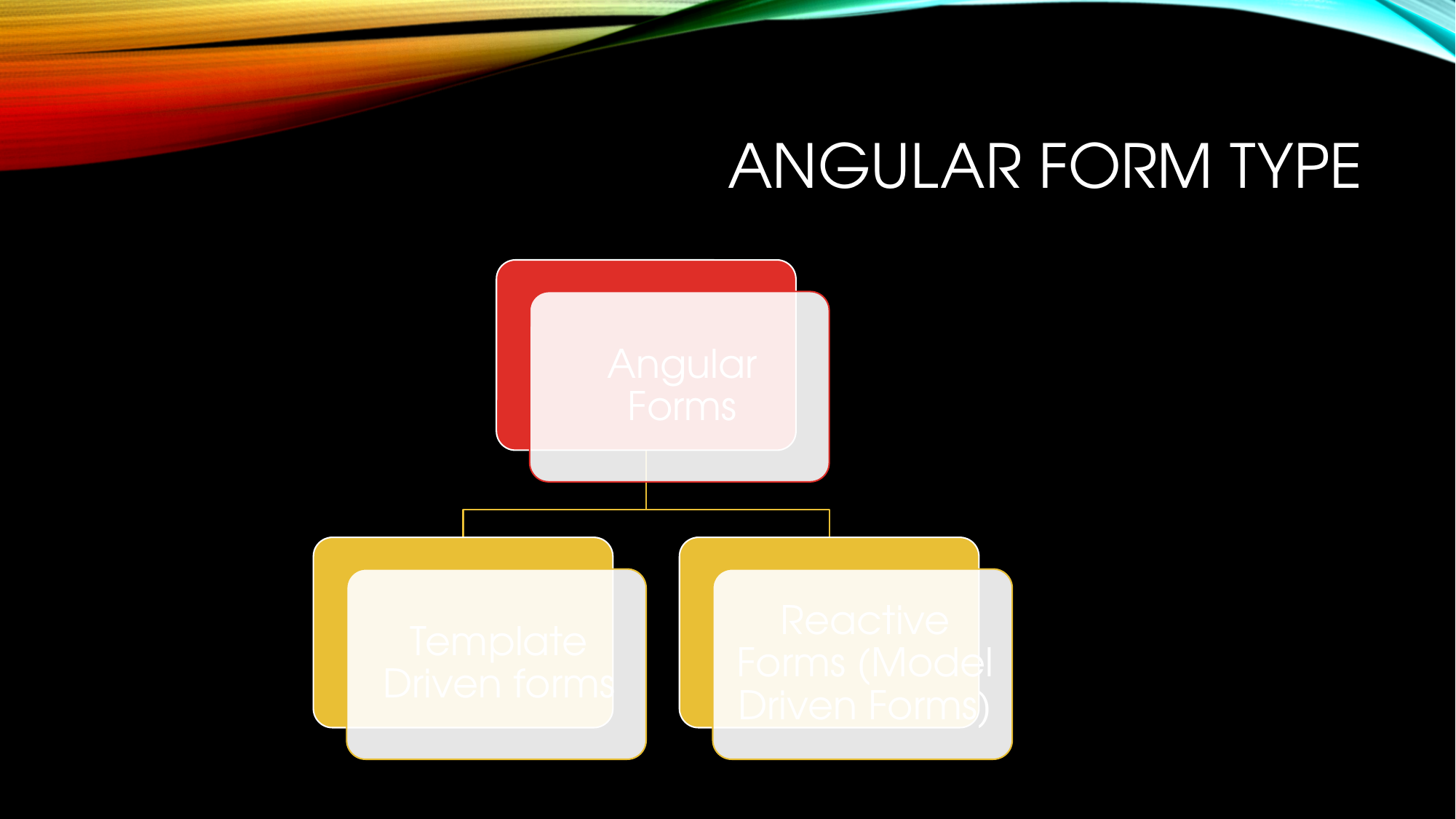

# Angular Form Type
Angular Forms
Template Driven forms
Reactive Forms (Model Driven Forms)